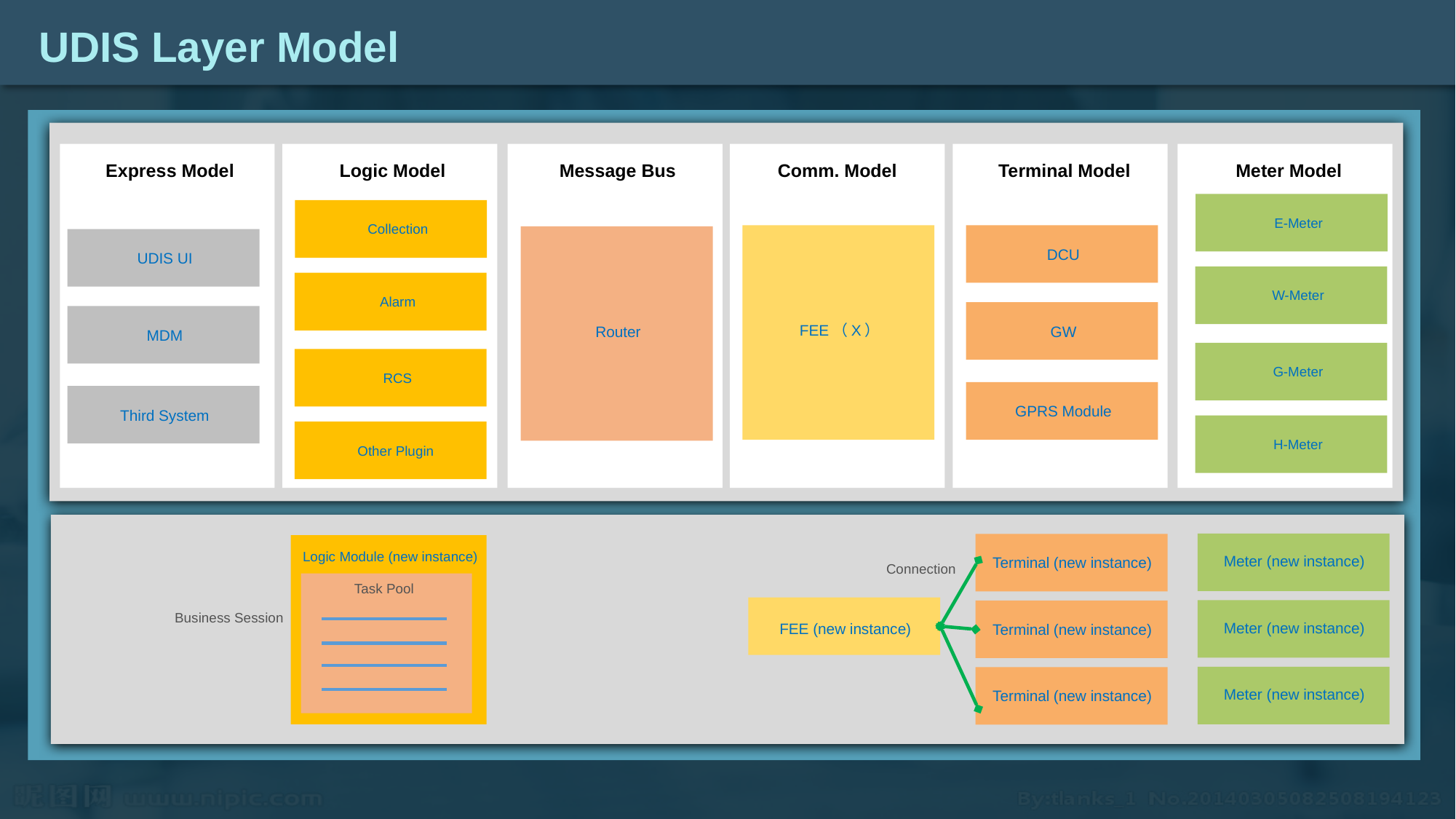

UDIS Layer Model

Express Model
Logic Model
Message Bus
Comm. Model
Terminal Model
Meter Model

E-Meter
Collection

DCU
UDIS UI

W-Meter
Alarm

FEE（X）
GW
Router
MDM

G-Meter
RCS

GPRS Module
Third System

H-Meter
Other Plugin

Logic Module (new instance)
Meter (new instance)
Terminal (new instance)
Connection

Task Pool

Business Session
Meter (new instance)
FEE (new instance)
Terminal (new instance)

Meter (new instance)
Terminal (new instance)